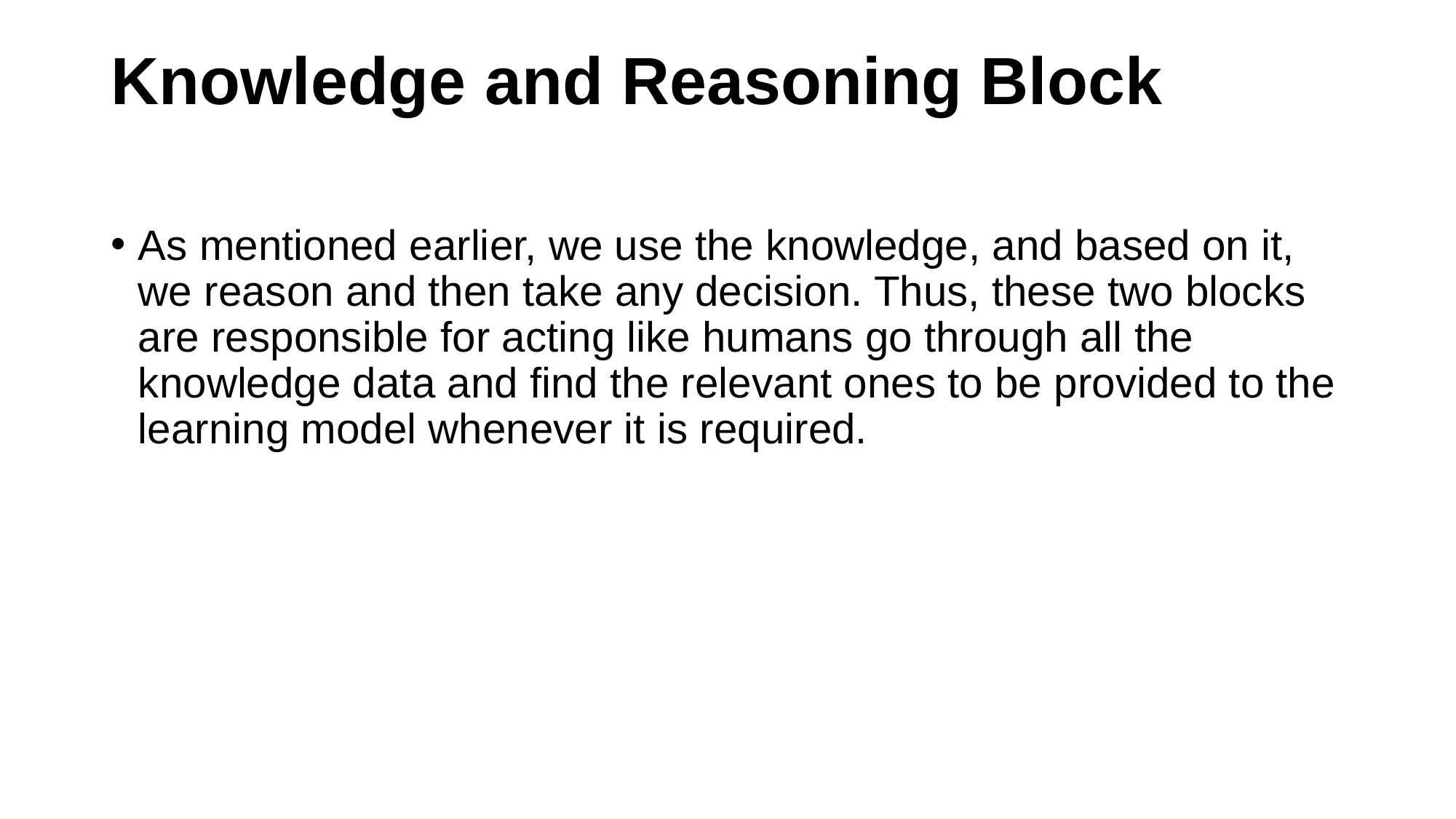

# Knowledge and Reasoning Block
As mentioned earlier, we use the knowledge, and based on it, we reason and then take any decision. Thus, these two blocks are responsible for acting like humans go through all the knowledge data and find the relevant ones to be provided to the learning model whenever it is required.